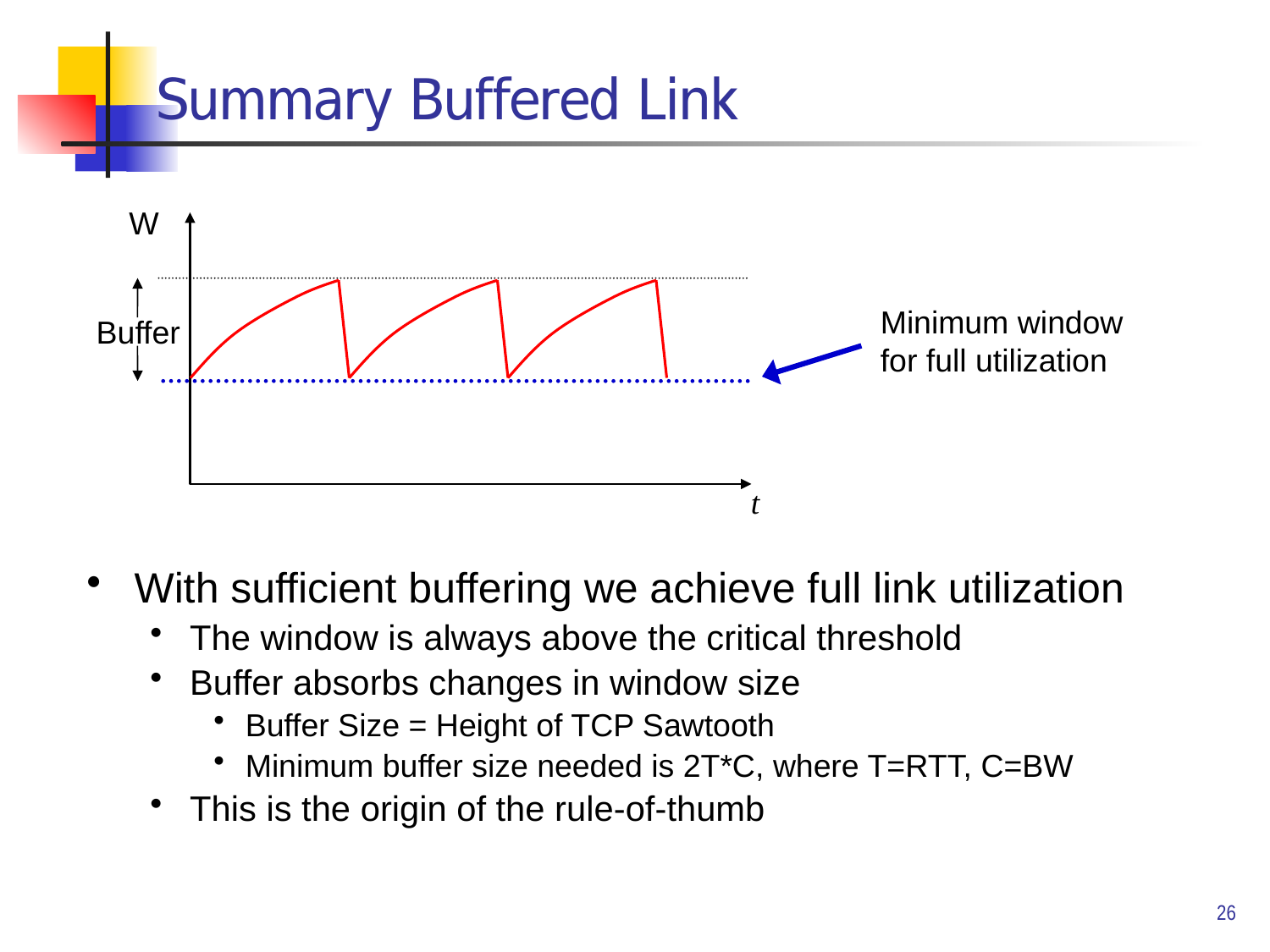

# Summary Buffered Link
W

Minimum window for full utilization
Buffer

t
With sufficient buffering we achieve full link utilization
The window is always above the critical threshold
Buffer absorbs changes in window size
Buffer Size = Height of TCP Sawtooth
Minimum buffer size needed is 2T*C, where T=RTT, C=BW
This is the origin of the rule-of-thumb
26